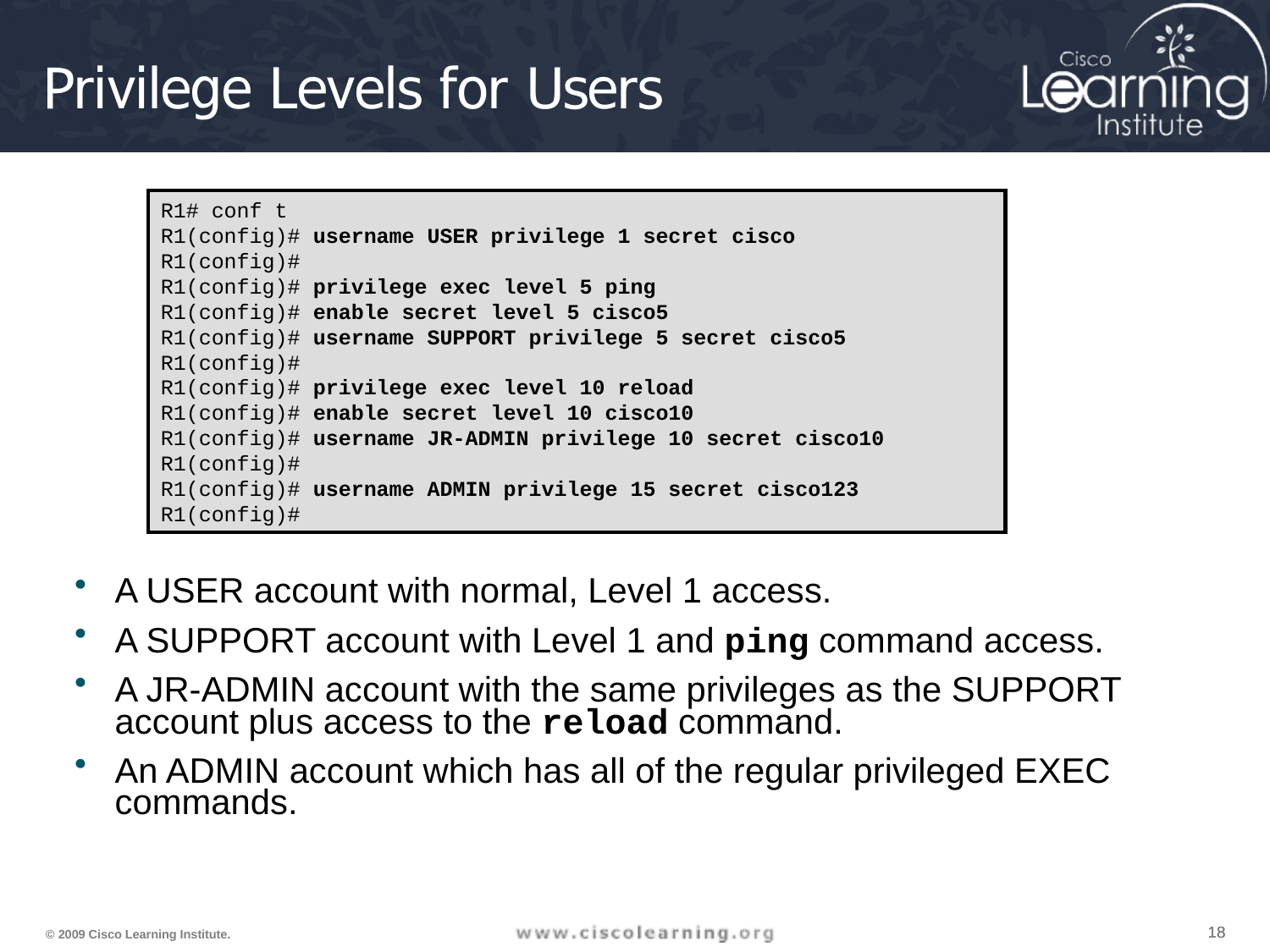

# Privilege Levels for Users
R1# conf t
R1(config)# username USER privilege 1 secret cisco
R1(config)#
R1(config)# privilege exec level 5 ping
R1(config)# enable secret level 5 cisco5
R1(config)# username SUPPORT privilege 5 secret cisco5
R1(config)#
R1(config)# privilege exec level 10 reload
R1(config)# enable secret level 10 cisco10
R1(config)# username JR-ADMIN privilege 10 secret cisco10
R1(config)#
R1(config)# username ADMIN privilege 15 secret cisco123
R1(config)#
A USER account with normal, Level 1 access.
A SUPPORT account with Level 1 and ping command access.
A JR-ADMIN account with the same privileges as the SUPPORT account plus access to the reload command.
An ADMIN account which has all of the regular privileged EXEC commands.